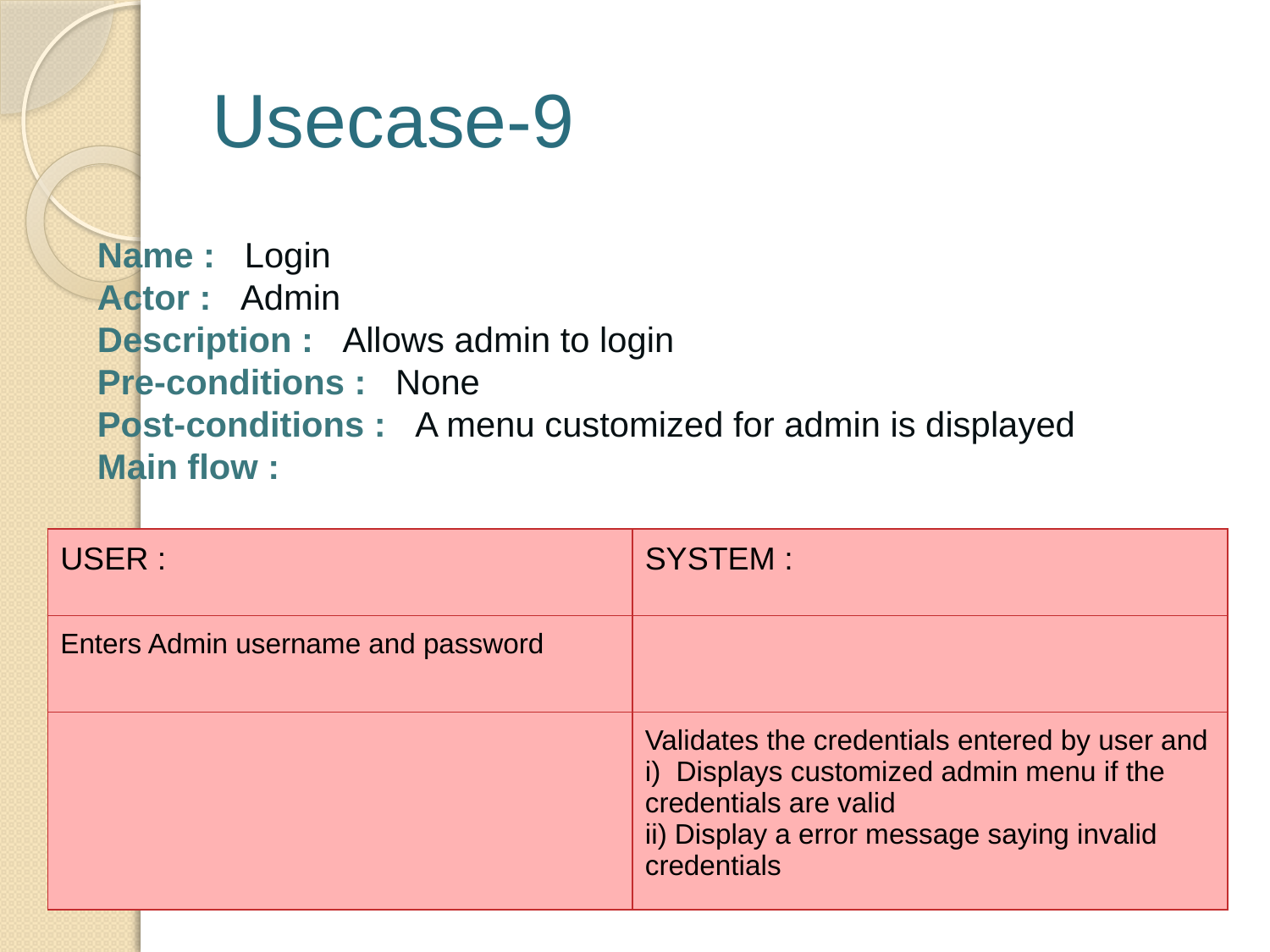

# Usecase-9
Name :   Login
Actor :   Admin
Description :   Allows admin to login
Pre-conditions :   None
Post-conditions :   A menu customized for admin is displayed
Main flow :
| USER : | SYSTEM : |
| --- | --- |
| Enters Admin username and password |  |
|  | Validates the credentials entered by user and i)  Displays customized admin menu if the credentials are valid ii) Display a error message saying invalid credentials |